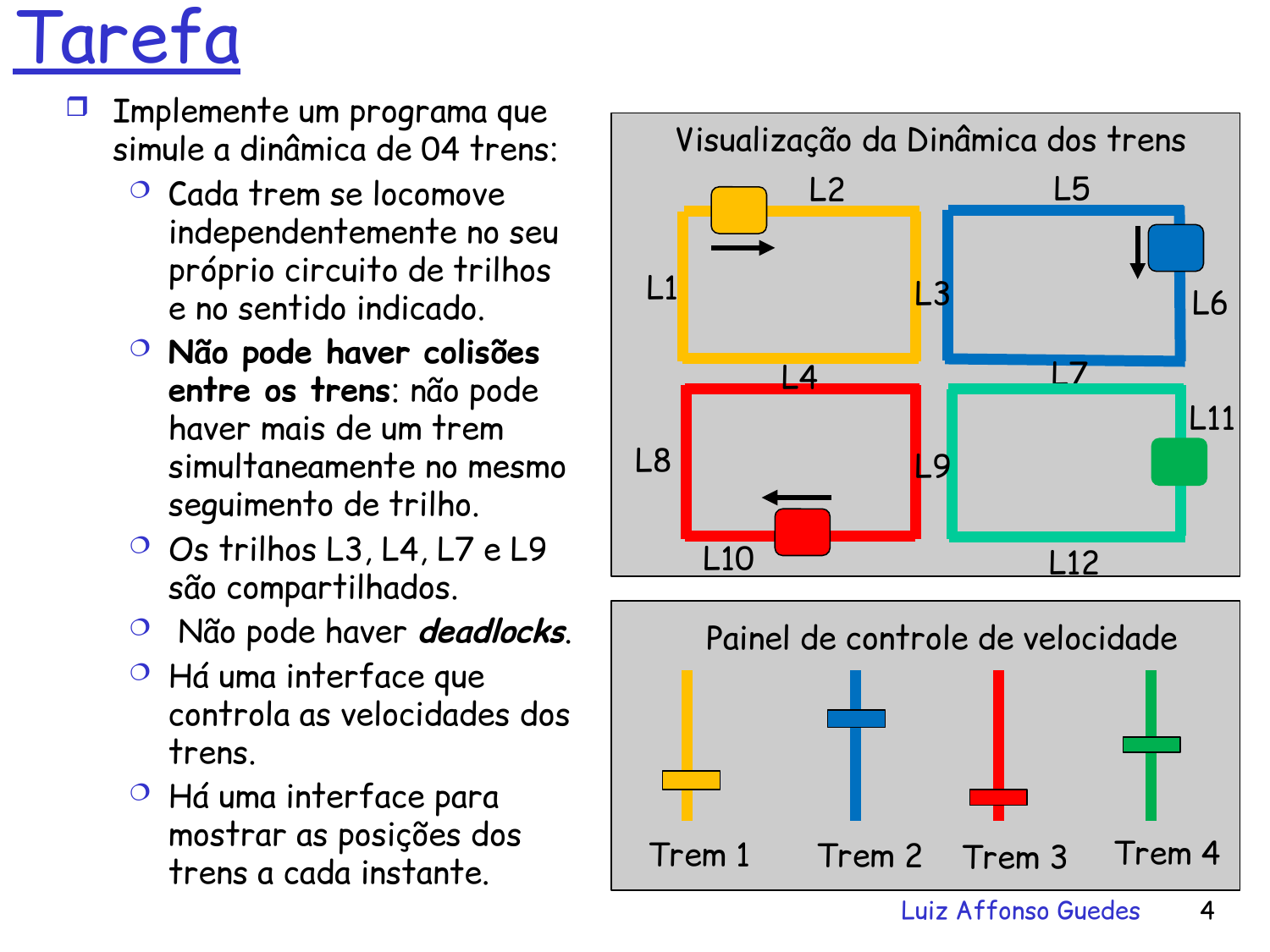

# Tarefa
Implemente um programa que simule a dinâmica de 04 trens:
Cada trem se locomove independentemente no seu próprio circuito de trilhos e no sentido indicado.
Não pode haver colisões entre os trens: não pode haver mais de um trem simultaneamente no mesmo seguimento de trilho.
Os trilhos L3, L4, L7 e L9 são compartilhados.
 Não pode haver deadlocks.
Há uma interface que controla as velocidades dos trens.
Há uma interface para mostrar as posições dos trens a cada instante.

Visualização da Dinâmica dos trens
L5
L2

L1
L3
L6
L7
L4
L11
L8

L9

L10
L12

Painel de controle de velocidade

Trem 4
Trem 1
Trem 2
Trem 3
Luiz Affonso Guedes
4